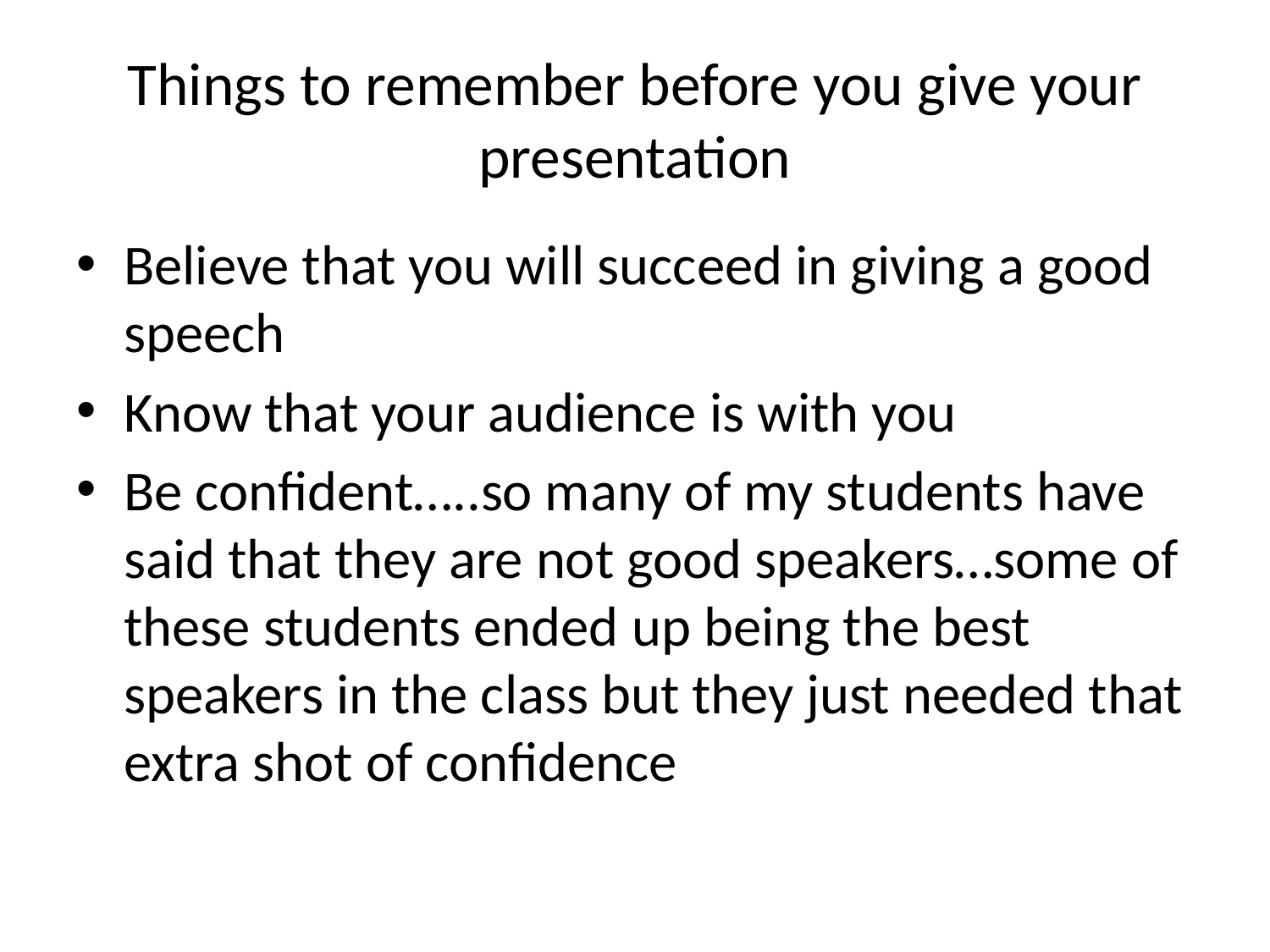

# Things to remember before you give your presentation
Believe that you will succeed in giving a good speech
Know that your audience is with you
Be confident…..so many of my students have said that they are not good speakers…some of these students ended up being the best speakers in the class but they just needed that extra shot of confidence